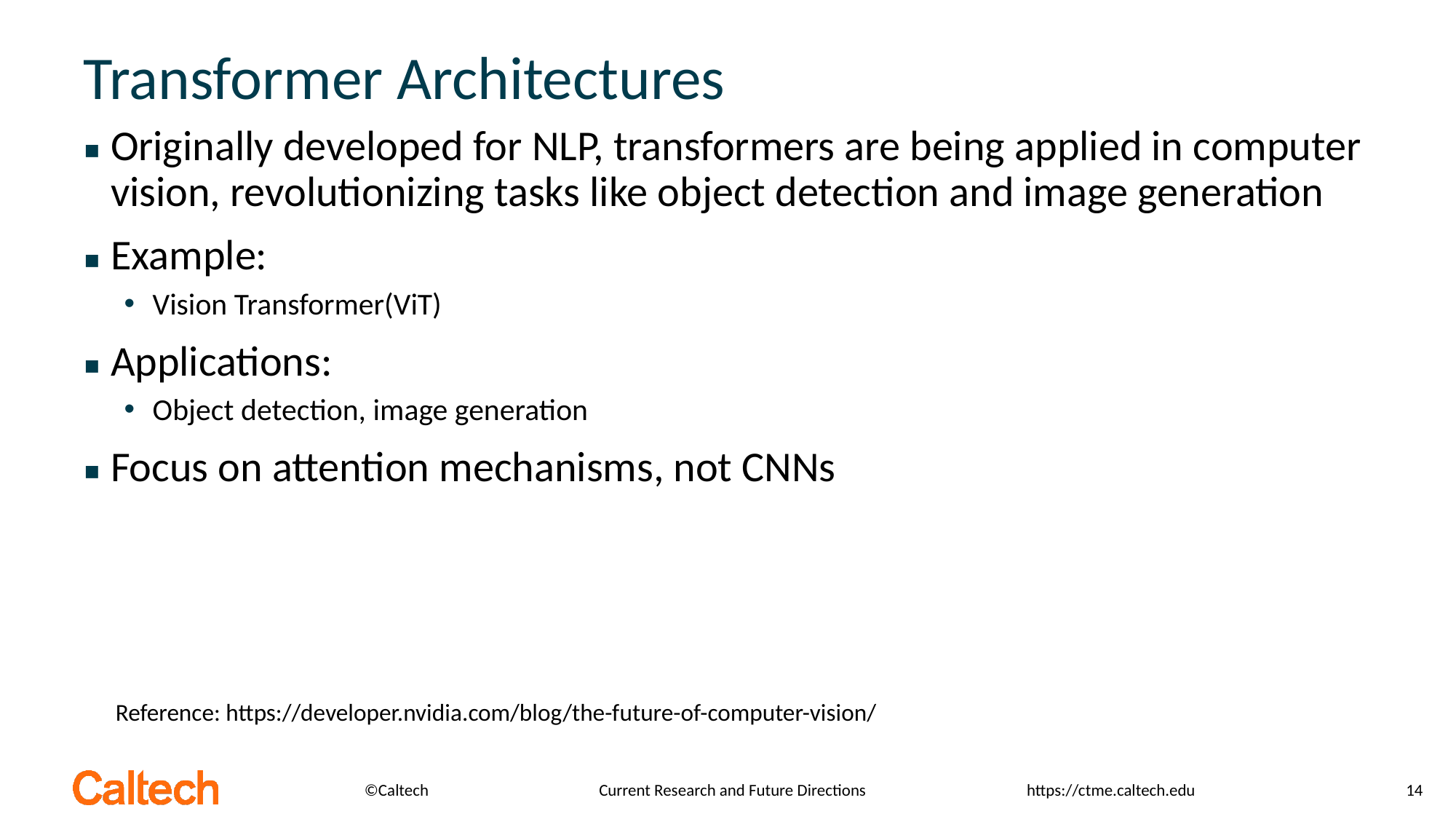

Transformer Architectures
Originally developed for NLP, transformers are being applied in computer vision, revolutionizing tasks like object detection and image generation
Example:
Vision Transformer(ViT)
Applications:
Object detection, image generation
Focus on attention mechanisms, not CNNs
Reference: https://developer.nvidia.com/blog/the-future-of-computer-vision/
Current Research and Future Directions
14